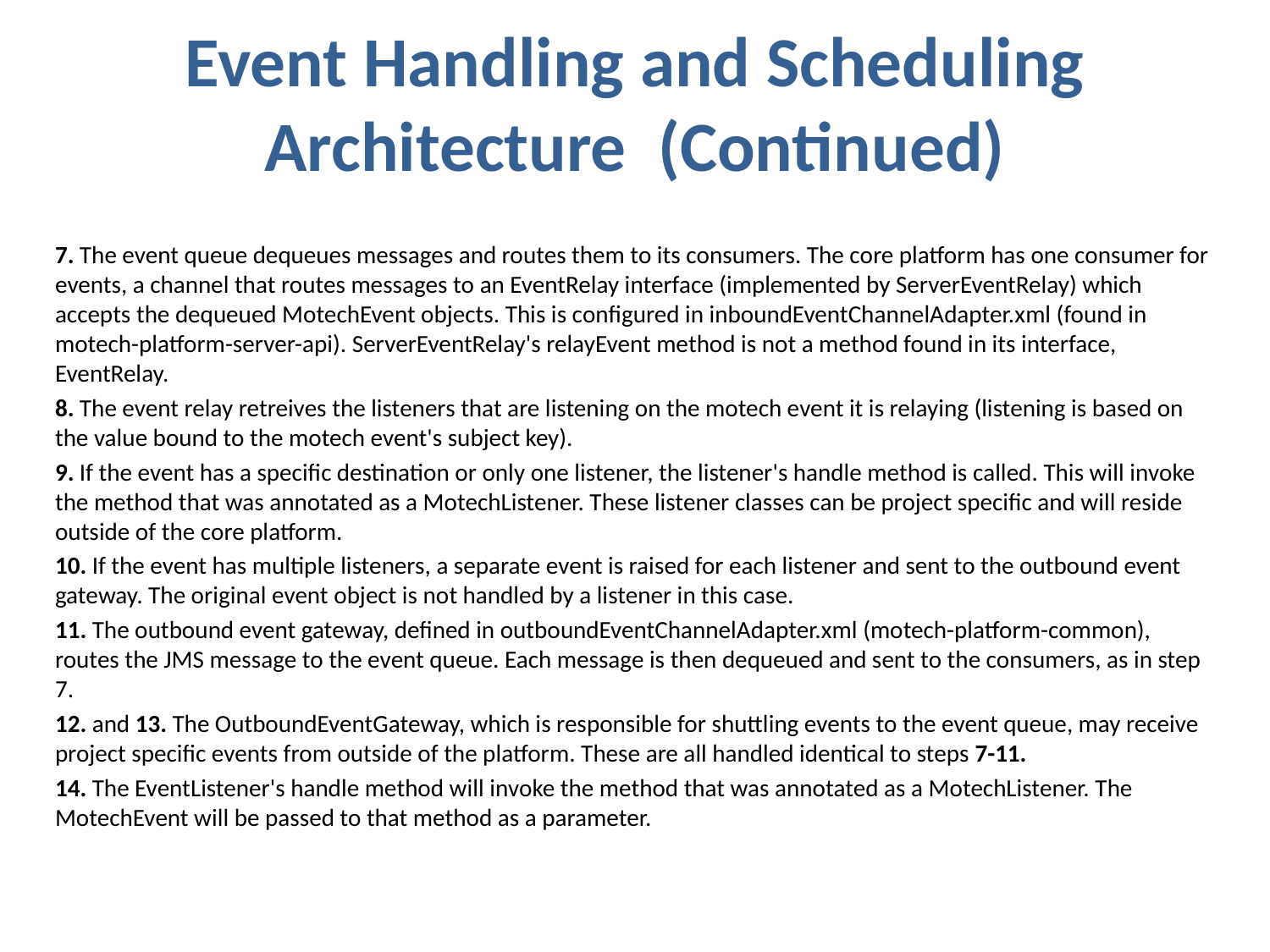

# Event Handling and Scheduling Architecture  (Continued)
7. The event queue dequeues messages and routes them to its consumers. The core platform has one consumer for events, a channel that routes messages to an EventRelay interface (implemented by ServerEventRelay) which accepts the dequeued MotechEvent objects. This is configured in inboundEventChannelAdapter.xml (found in motech-platform-server-api). ServerEventRelay's relayEvent method is not a method found in its interface, EventRelay.
8. The event relay retreives the listeners that are listening on the motech event it is relaying (listening is based on the value bound to the motech event's subject key).
9. If the event has a specific destination or only one listener, the listener's handle method is called. This will invoke the method that was annotated as a MotechListener. These listener classes can be project specific and will reside outside of the core platform.
10. If the event has multiple listeners, a separate event is raised for each listener and sent to the outbound event gateway. The original event object is not handled by a listener in this case.
11. The outbound event gateway, defined in outboundEventChannelAdapter.xml (motech-platform-common), routes the JMS message to the event queue. Each message is then dequeued and sent to the consumers, as in step 7.
12. and 13. The OutboundEventGateway, which is responsible for shuttling events to the event queue, may receive project specific events from outside of the platform. These are all handled identical to steps 7-11.
14. The EventListener's handle method will invoke the method that was annotated as a MotechListener. The MotechEvent will be passed to that method as a parameter.